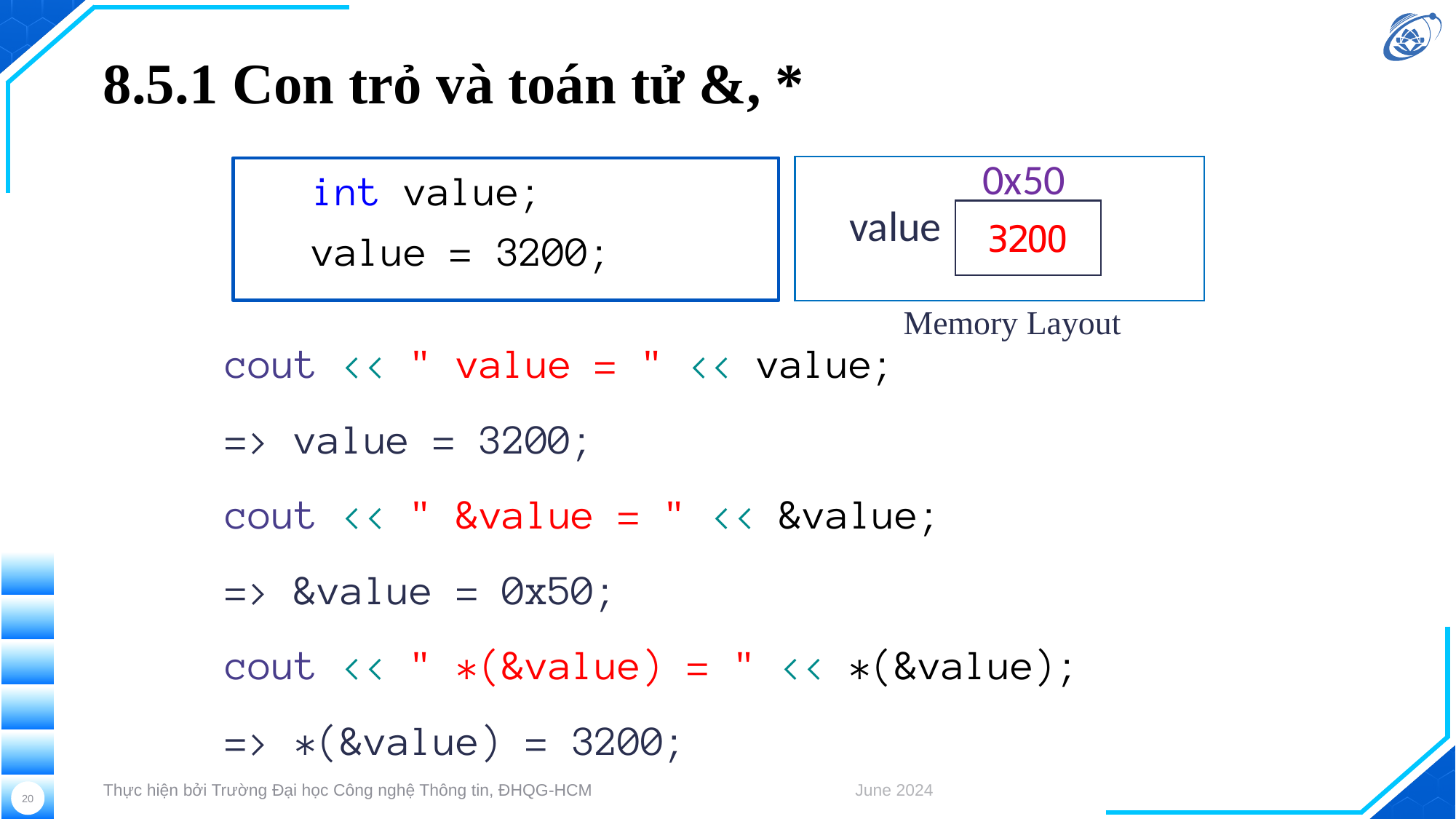

# 8.5.1 Con trỏ và toán tử &, *

0x50
int value;
value = 3200;
3200
value
Memory Layout
cout << " value = " << value;
=> value = 3200;
cout << " &value = " << &value;
=> &value = 0x50;
cout << " *(&value) = " << *(&value);
=> *(&value) = 3200;

Thực hiện bởi Trường Đại học Công nghệ Thông tin, ĐHQG-HCM
June 2024
20